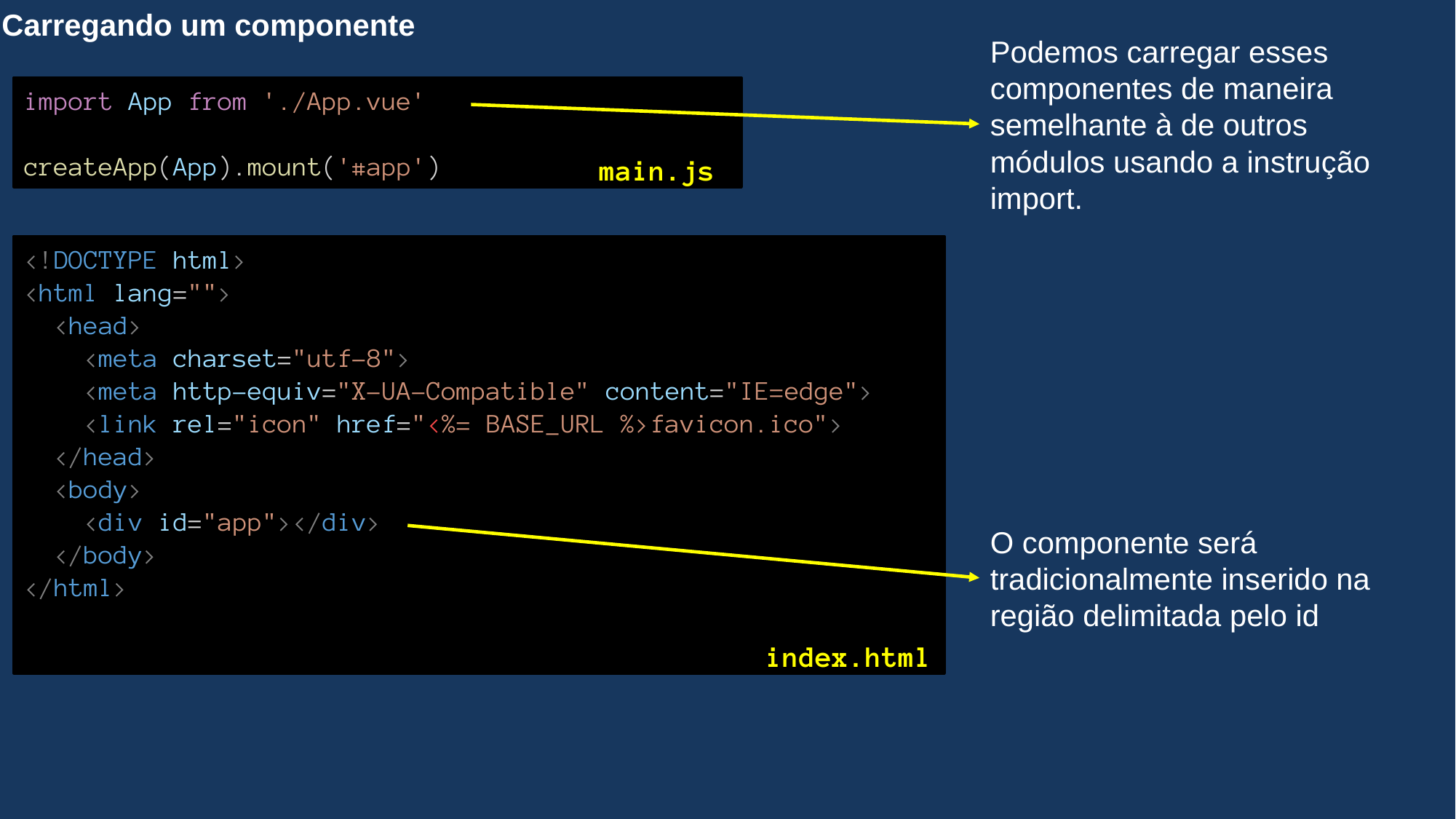

Carregando um componente
Podemos carregar esses componentes de maneira semelhante à de outros módulos usando a instrução import.
import App from './App.vue'
createApp(App).mount('#app')
main.js
<!DOCTYPE html>
<html lang="">
  <head>
    <meta charset="utf-8">
    <meta http-equiv="X-UA-Compatible" content="IE=edge">
    <link rel="icon" href="<%= BASE_URL %>favicon.ico">
  </head>
  <body>
    <div id="app"></div>
  </body>
</html>

O componente será tradicionalmente inserido na região delimitada pelo id
index.html